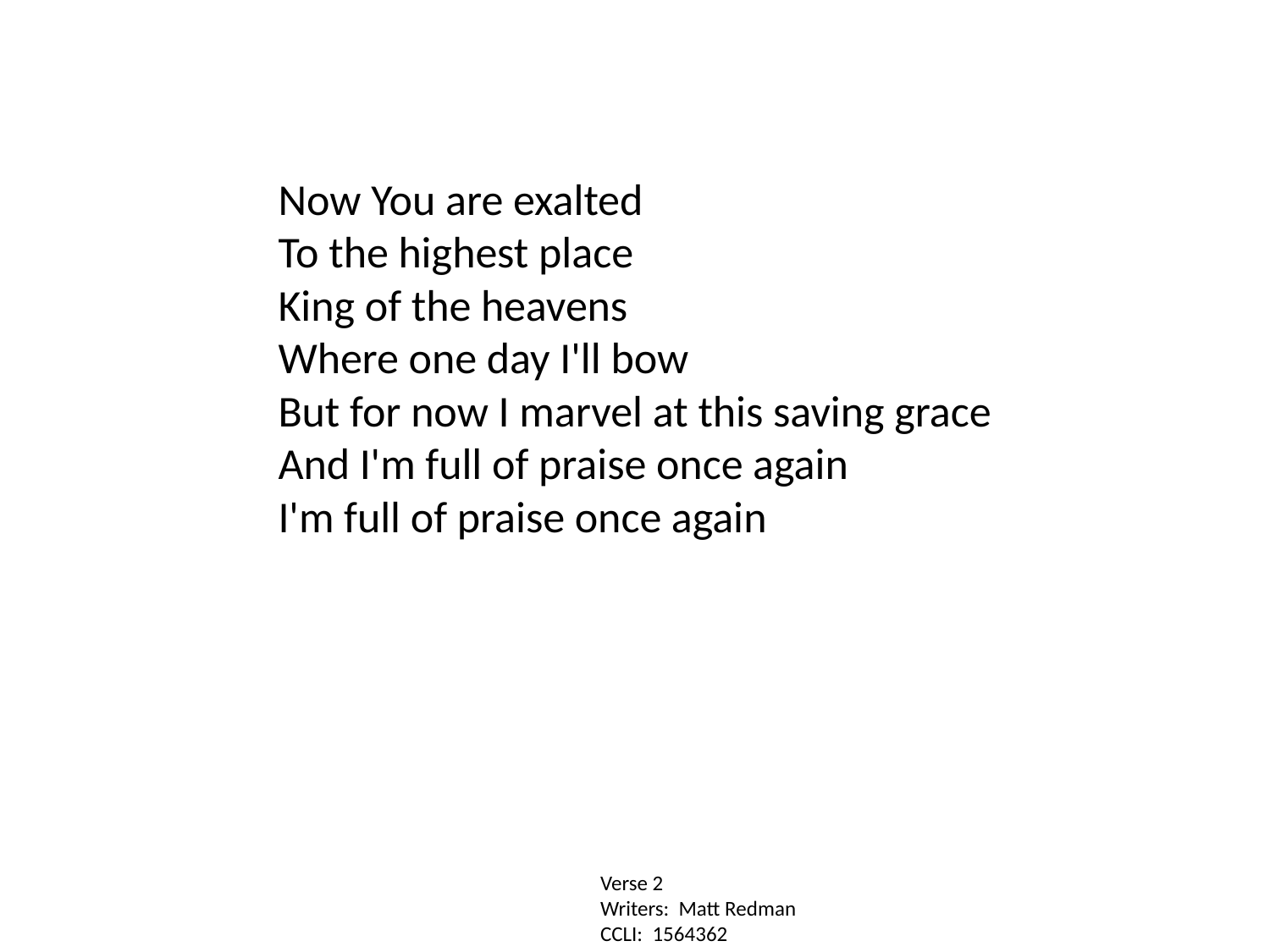

Now You are exalted
To the highest place
King of the heavens
Where one day I'll bow
But for now I marvel at this saving grace
And I'm full of praise once again
I'm full of praise once again

Verse 2
Writers:  Matt Redman
CCLI:  1564362